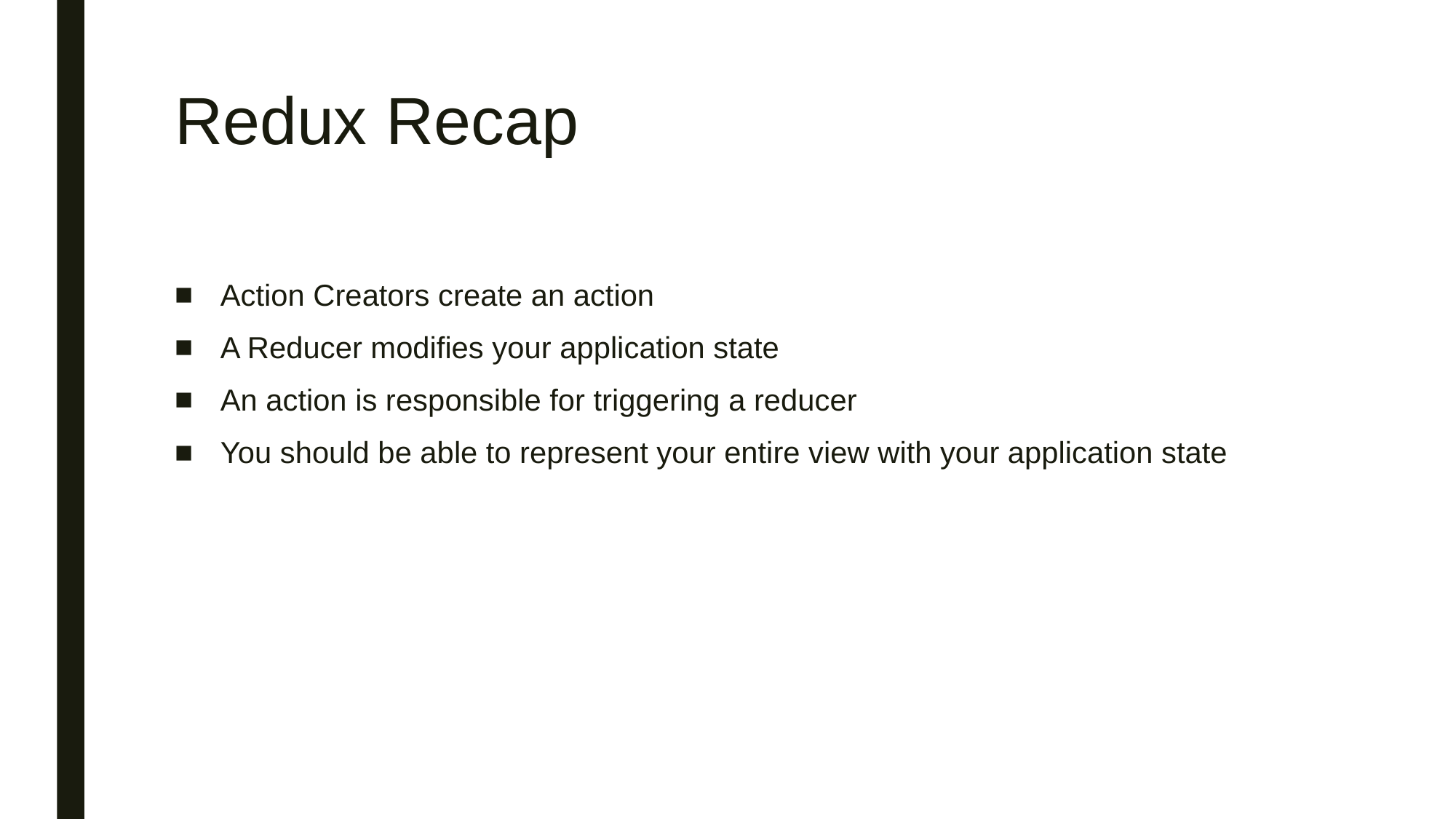

# Redux Recap
Action Creators create an action
A Reducer modifies your application state
An action is responsible for triggering a reducer
You should be able to represent your entire view with your application state